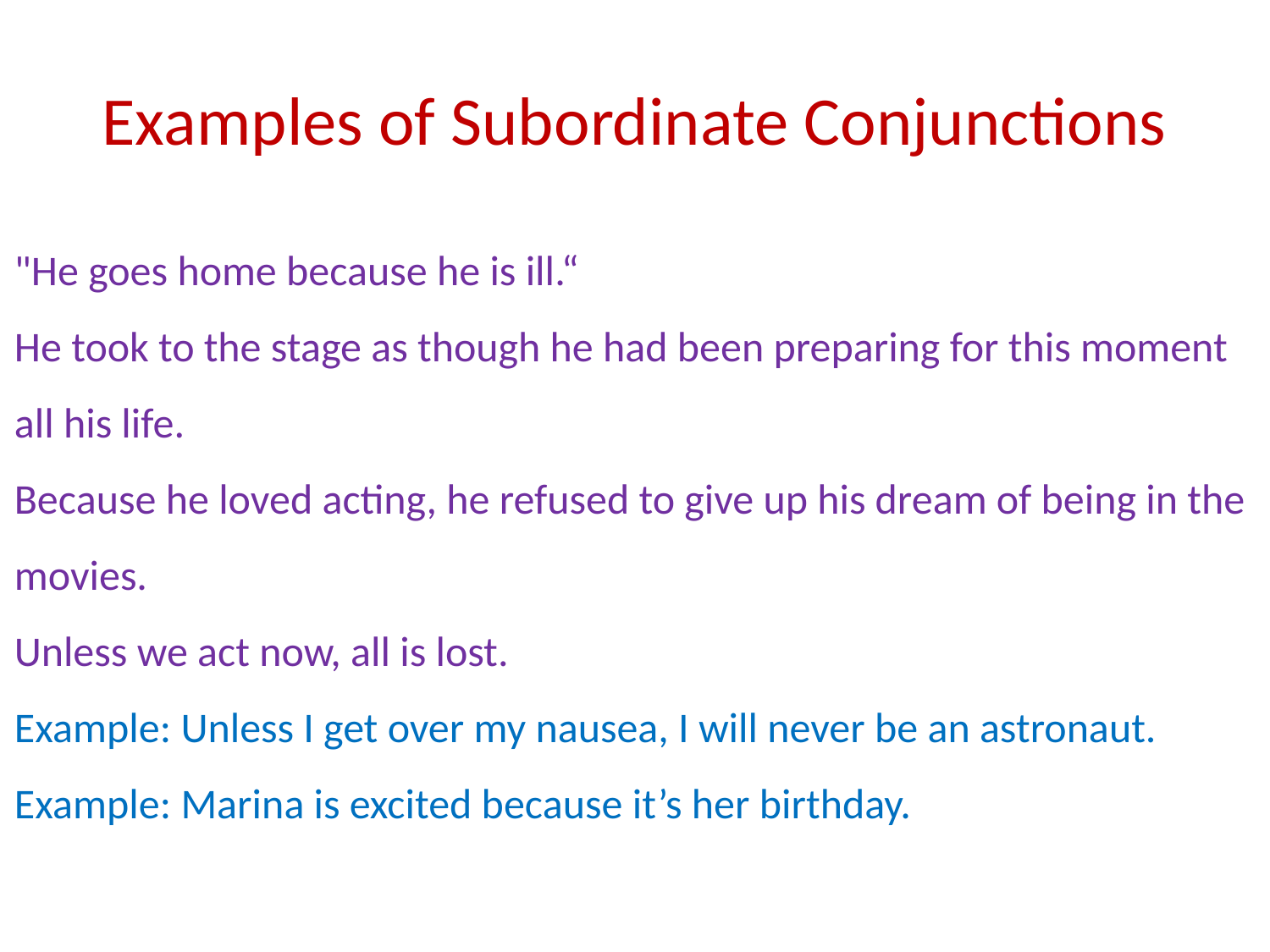

# Examples of Subordinate Conjunctions
"He goes home because he is ill.“
He took to the stage as though he had been preparing for this moment all his life.
Because he loved acting, he refused to give up his dream of being in the movies.
Unless we act now, all is lost.
Example: Unless I get over my nausea, I will never be an astronaut.
Example: Marina is excited because it’s her birthday.